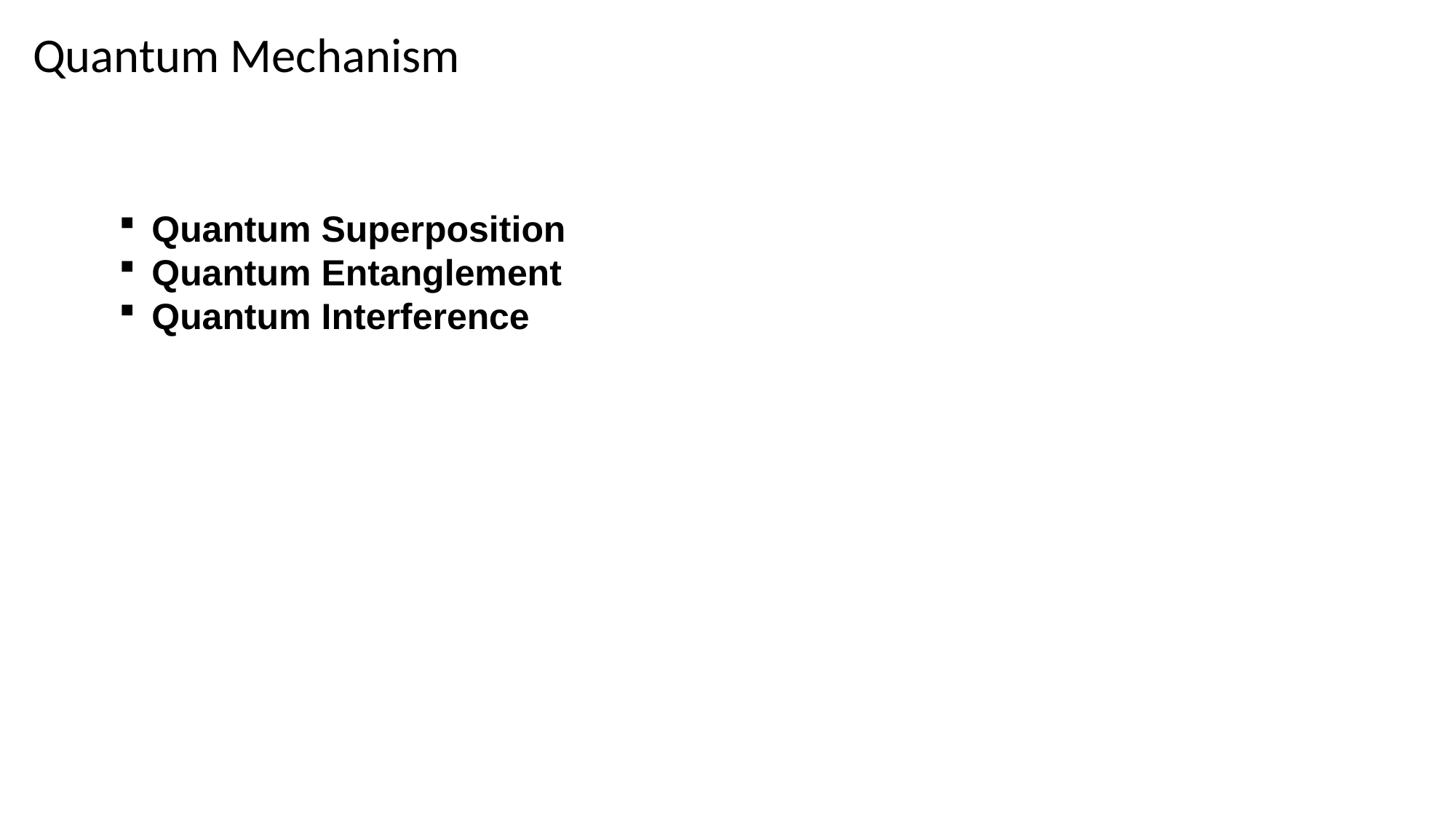

# Quantum Mechanism
Quantum Superposition
Quantum Entanglement
Quantum Interference